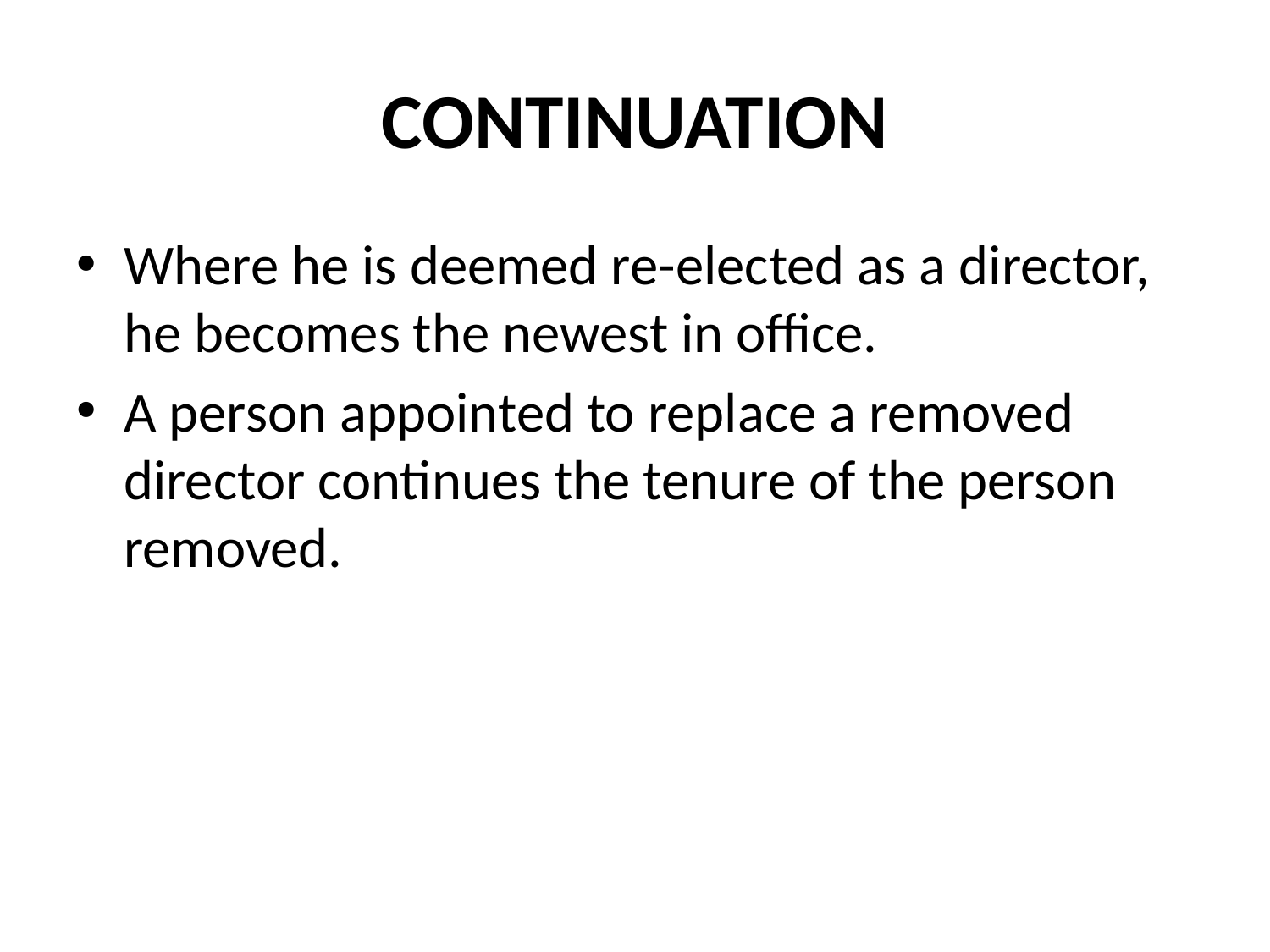

# CONTINUATION
Where he is deemed re-elected as a director, he becomes the newest in office.
A person appointed to replace a removed director continues the tenure of the person removed.